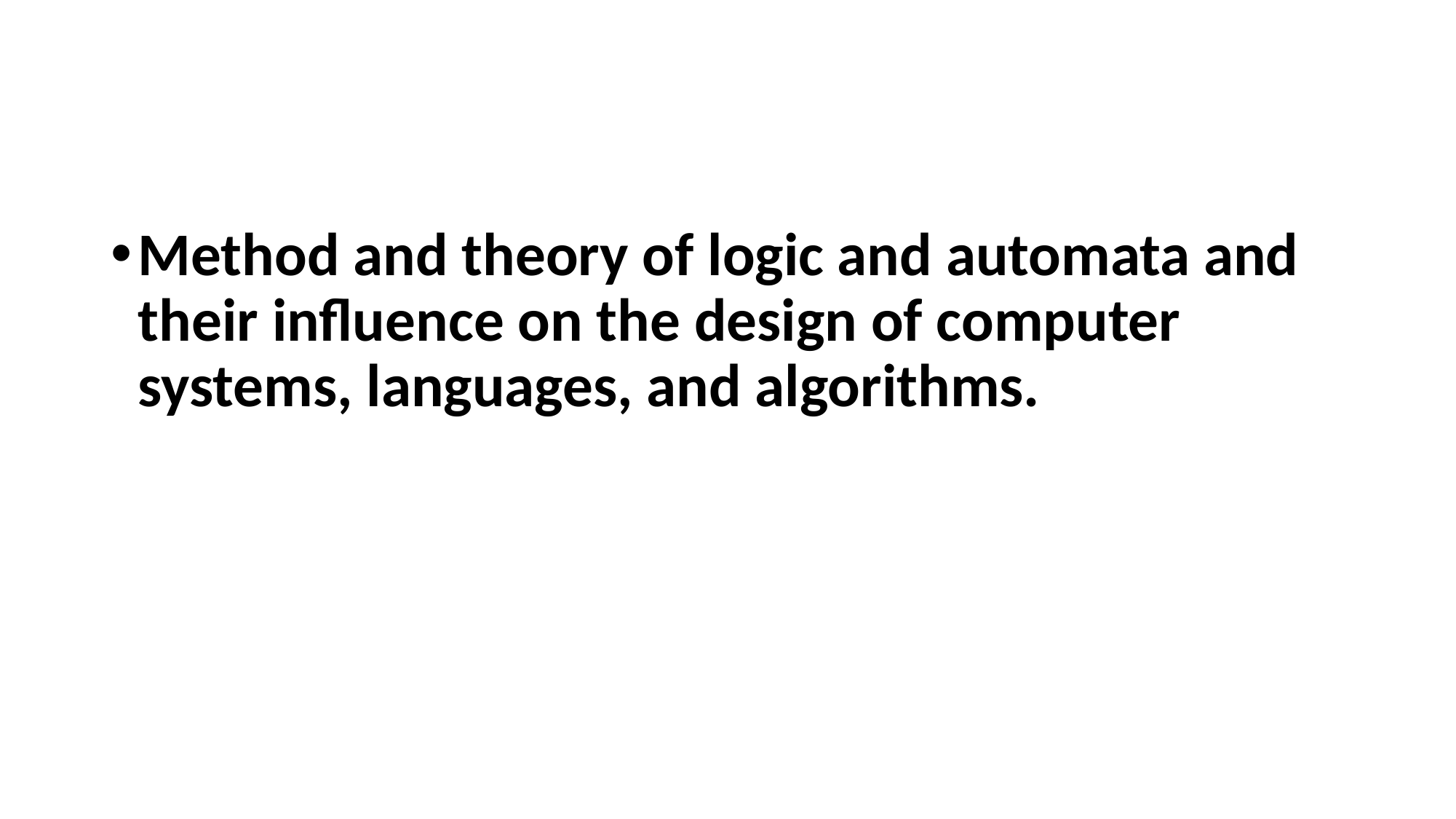

Method and theory of logic and automata and their influence on the design of computer systems, languages, and algorithms.